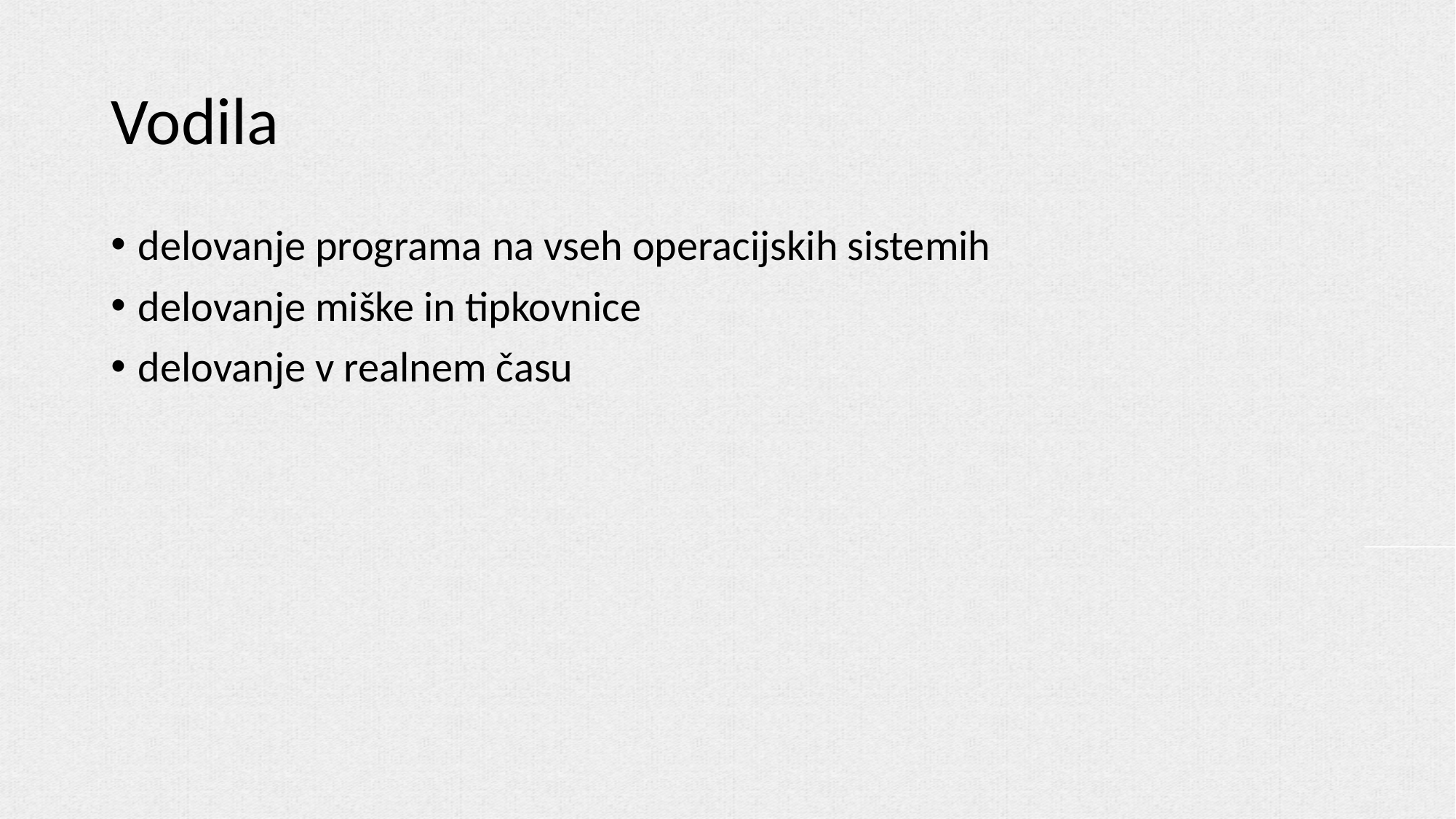

# Vodila
delovanje programa na vseh operacijskih sistemih
delovanje miške in tipkovnice
delovanje v realnem času